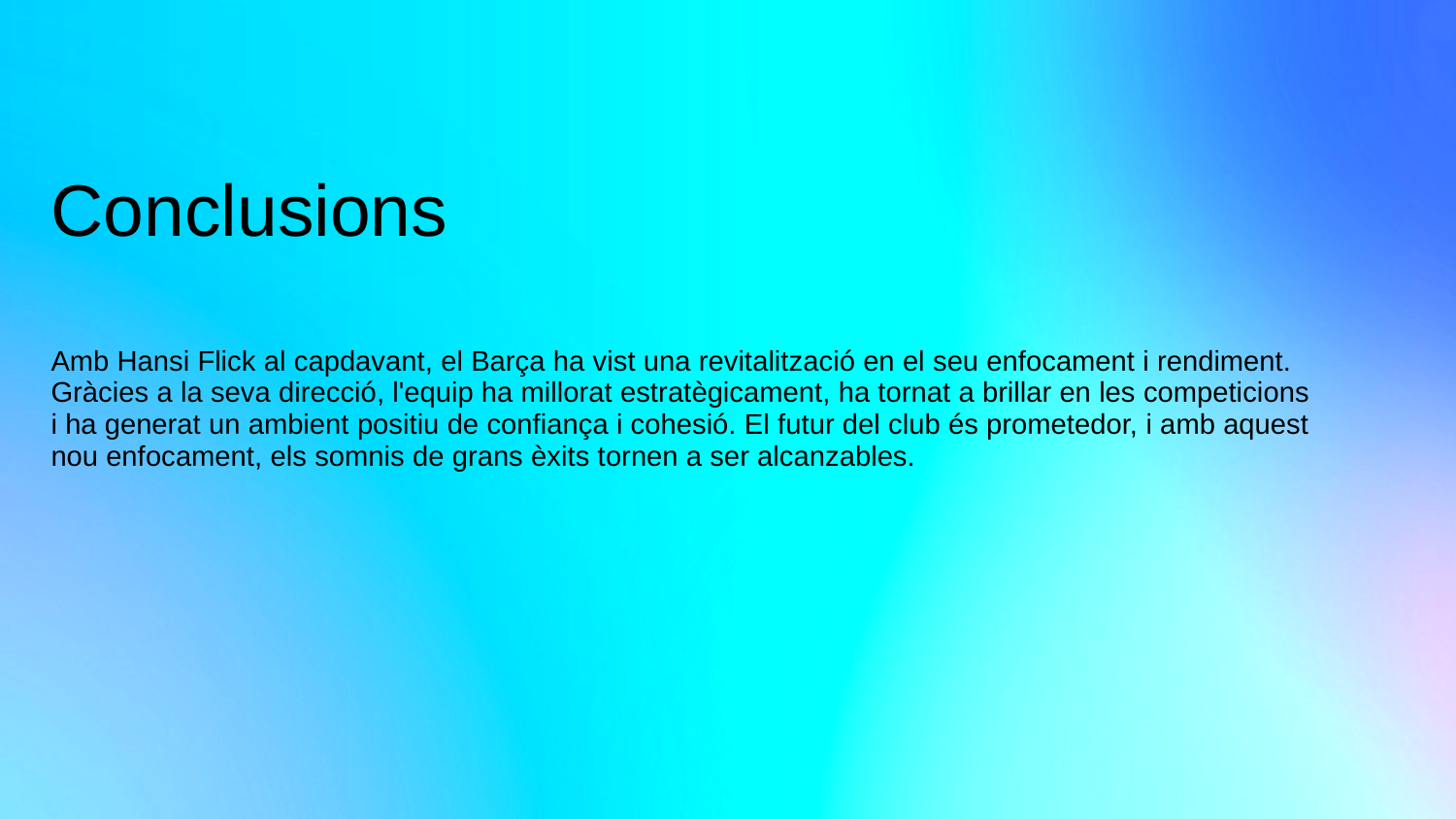

Conclusions
Amb Hansi Flick al capdavant, el Barça ha vist una revitalització en el seu enfocament i rendiment. Gràcies a la seva direcció, l'equip ha millorat estratègicament, ha tornat a brillar en les competicions i ha generat un ambient positiu de confiança i cohesió. El futur del club és prometedor, i amb aquest nou enfocament, els somnis de grans èxits tornen a ser alcanzables.